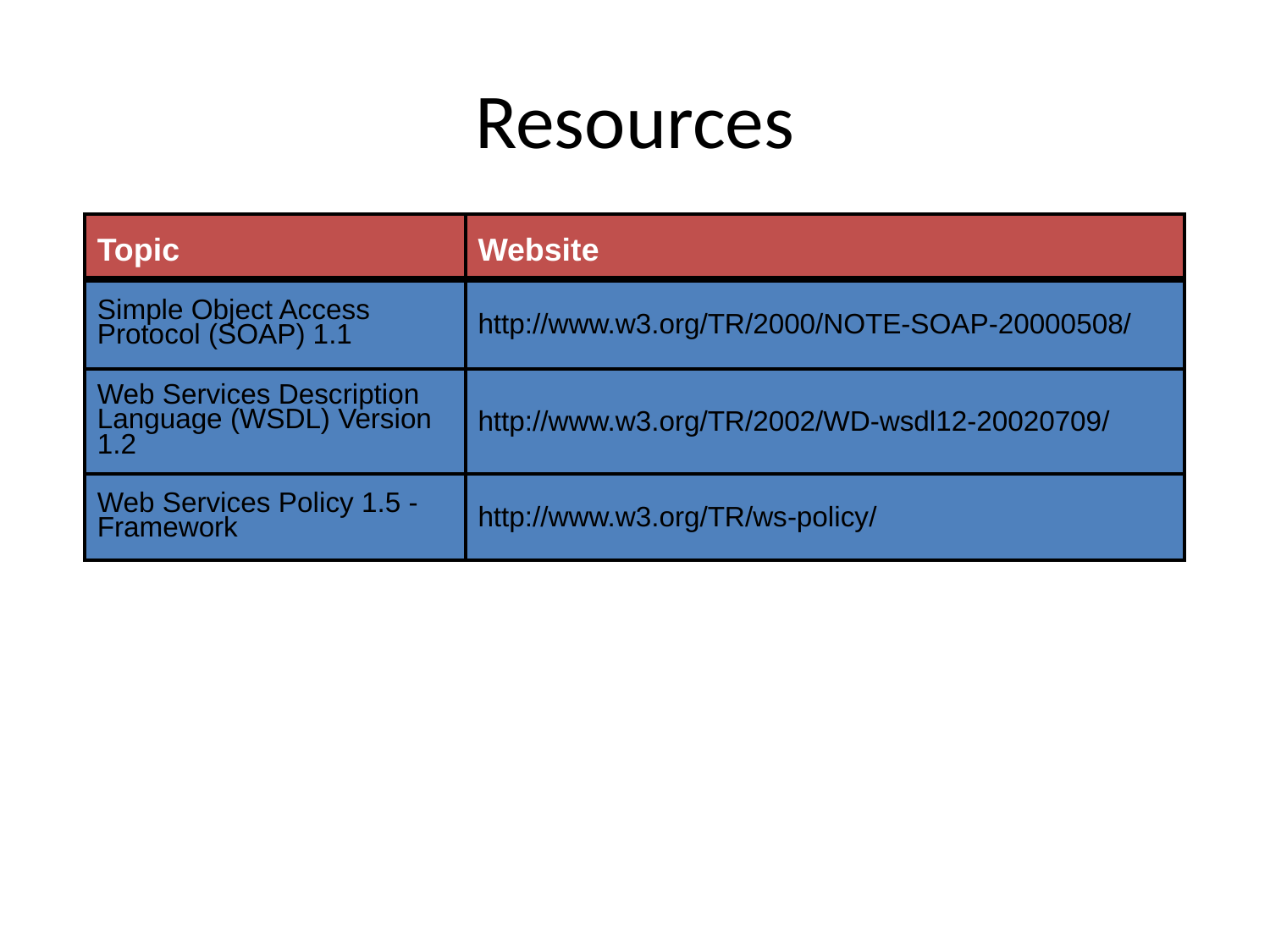

# Resources
| Topic | Website |
| --- | --- |
| Simple Object Access Protocol (SOAP) 1.1 | http://www.w3.org/TR/2000/NOTE-SOAP-20000508/ |
| Web Services Description Language (WSDL) Version 1.2 | http://www.w3.org/TR/2002/WD-wsdl12-20020709/ |
| Web Services Policy 1.5 - Framework | http://www.w3.org/TR/ws-policy/ |